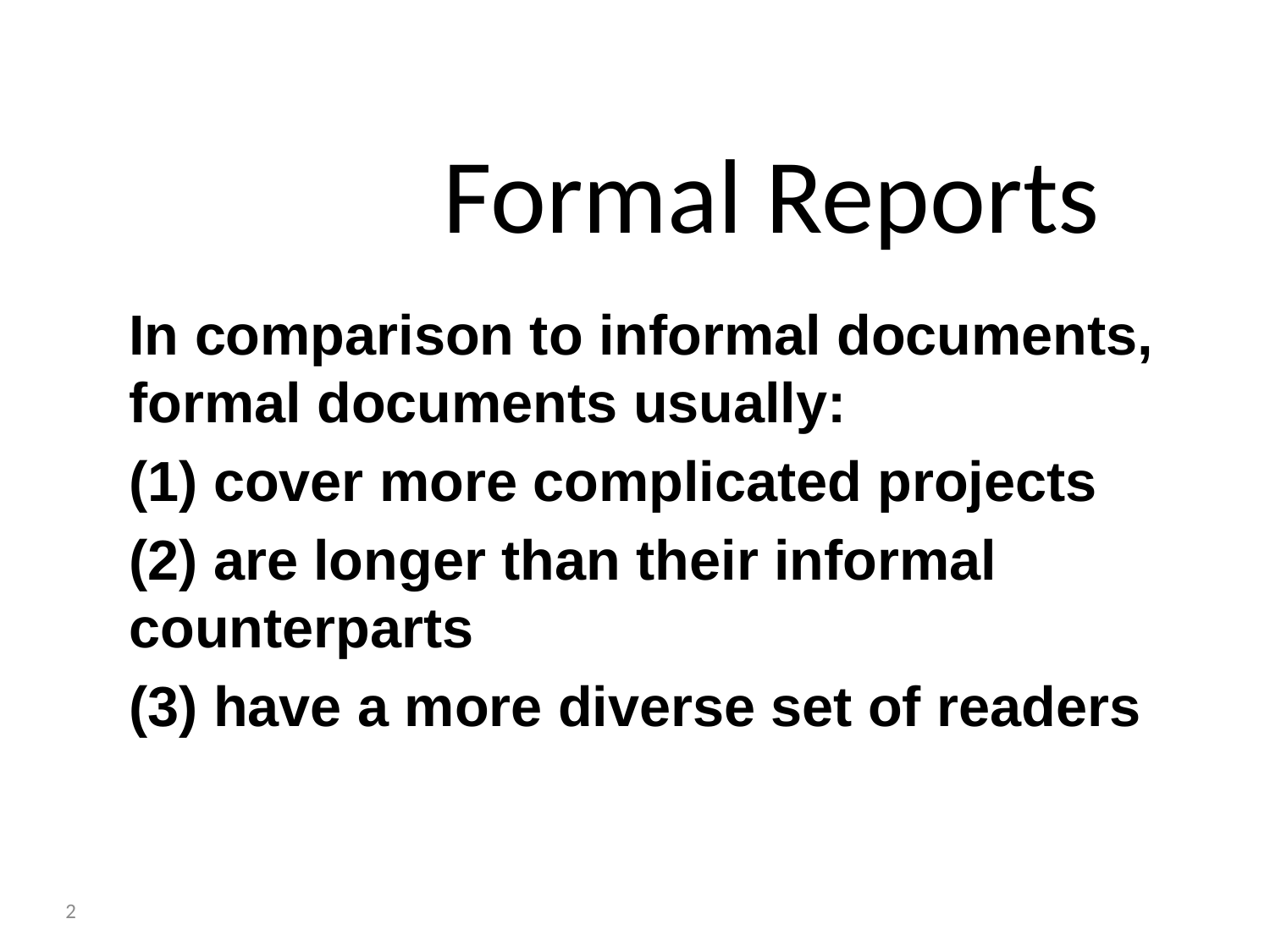

Formal Reports
In comparison to informal documents, formal documents usually:
(1) cover more complicated projects
(2) are longer than their informal counterparts
(3) have a more diverse set of readers
2